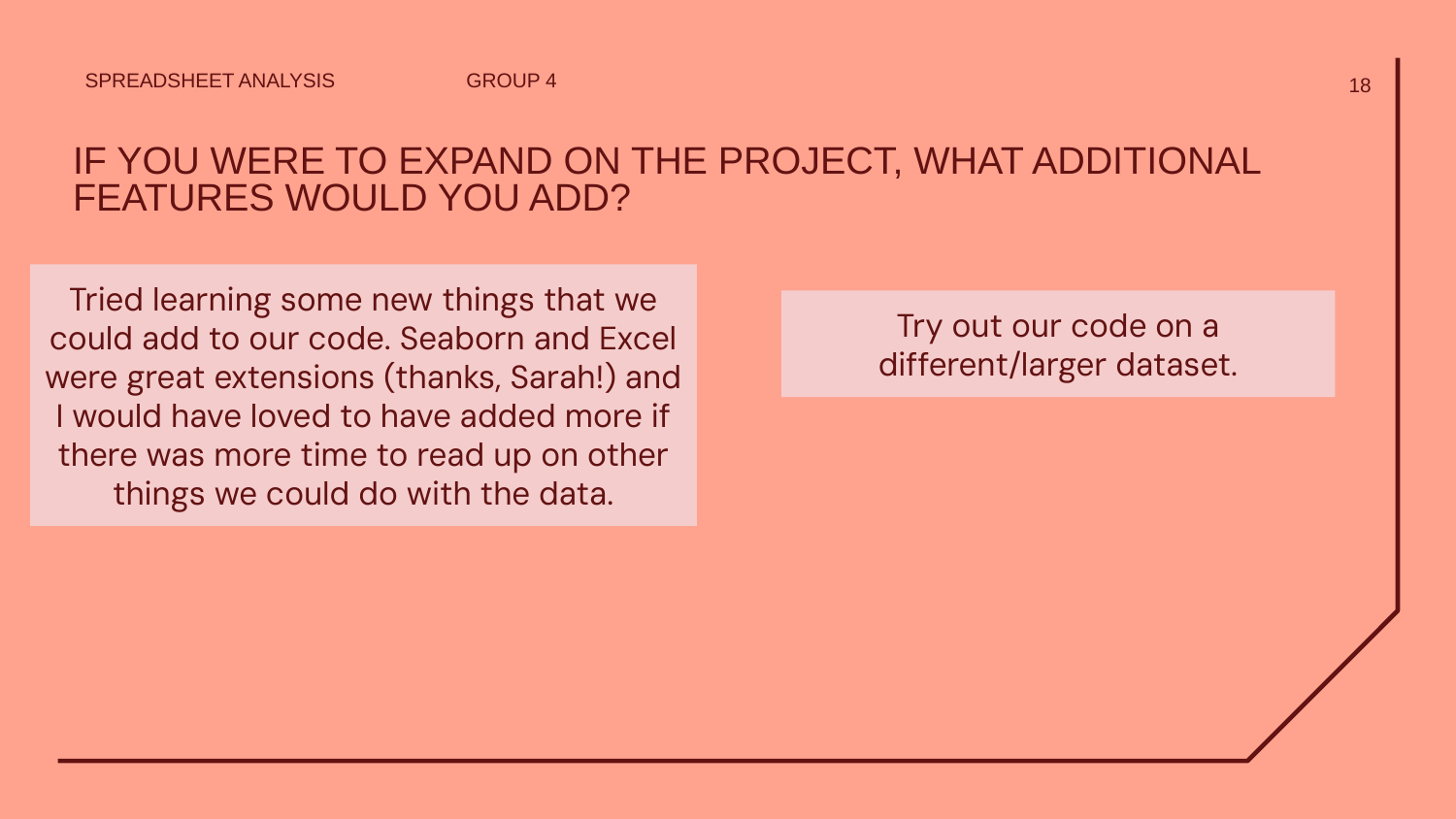

SPREADSHEET ANALYSIS
GROUP 4
18
# IF YOU WERE TO EXPAND ON THE PROJECT, WHAT ADDITIONAL FEATURES WOULD YOU ADD?
Tried learning some new things that we could add to our code. Seaborn and Excel were great extensions (thanks, Sarah!) and I would have loved to have added more if there was more time to read up on other things we could do with the data.
Try out our code on a different/larger dataset.